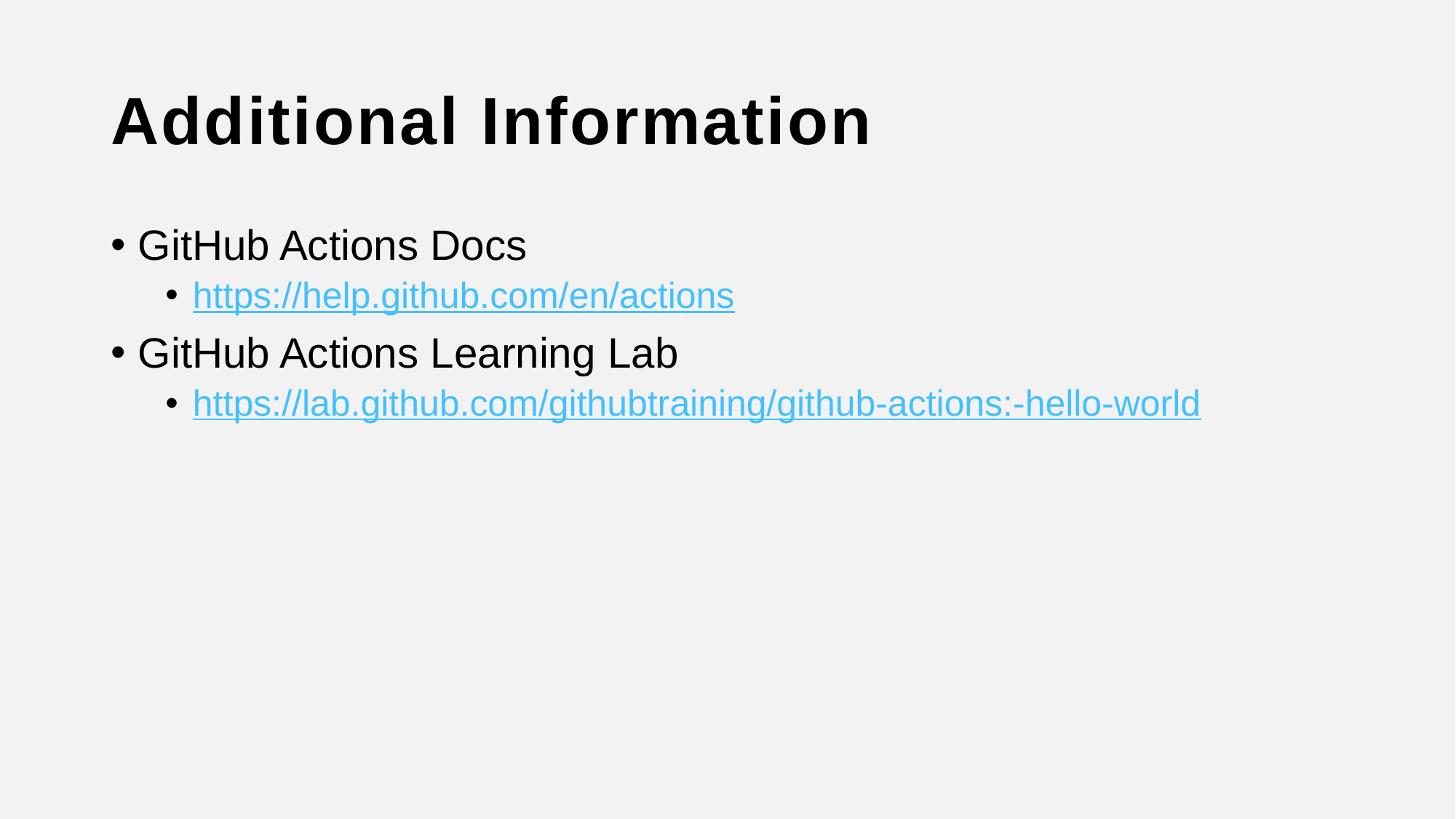

# Additional Information
GitHub Actions Docs
https://help.github.com/en/actions
GitHub Actions Learning Lab
https://lab.github.com/githubtraining/github-actions:-hello-world